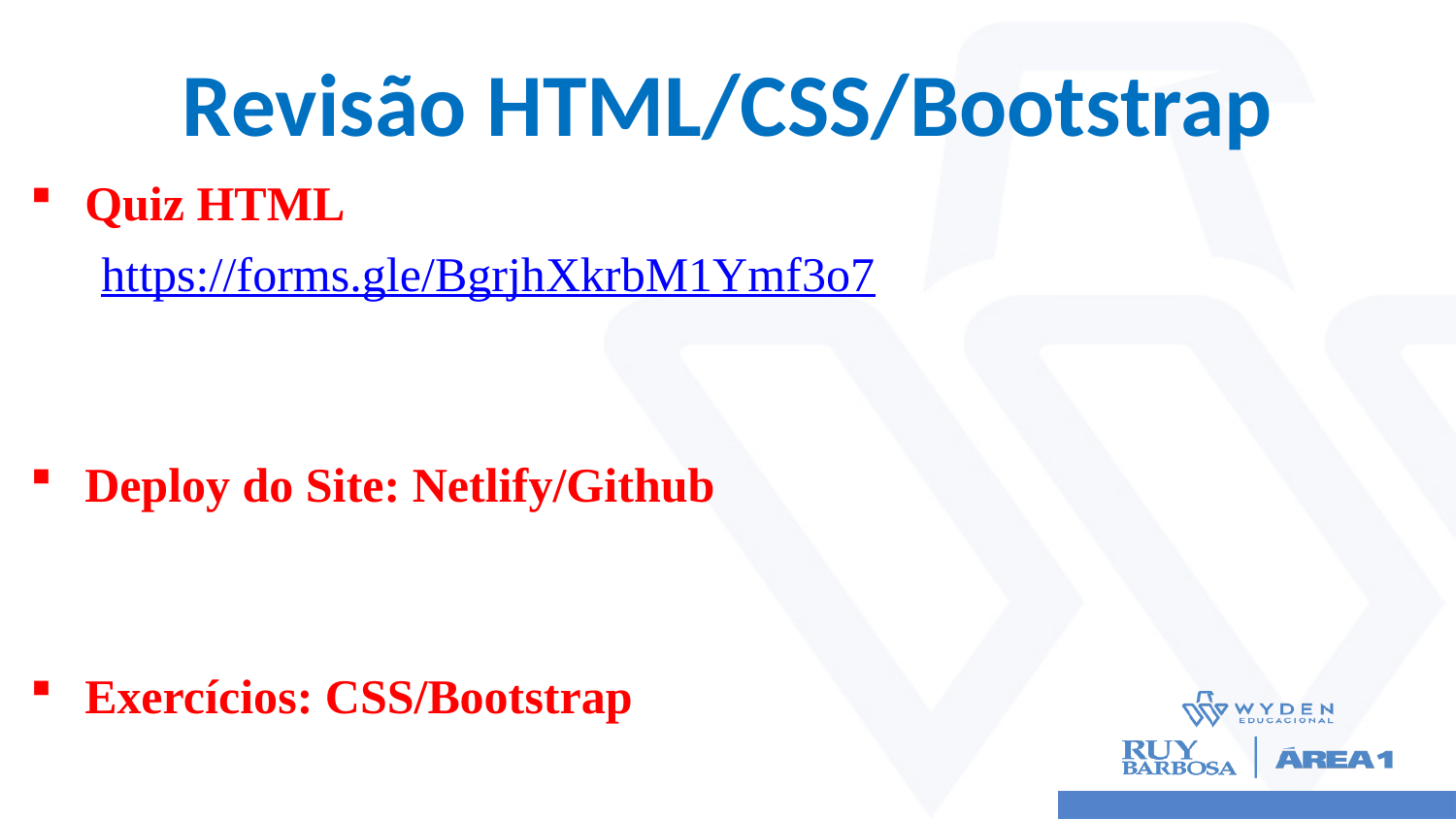

# Revisão HTML/CSS/Bootstrap
Quiz HTML
	https://forms.gle/BgrjhXkrbM1Ymf3o7

Deploy do Site: Netlify/Github

Exercícios: CSS/Bootstrap